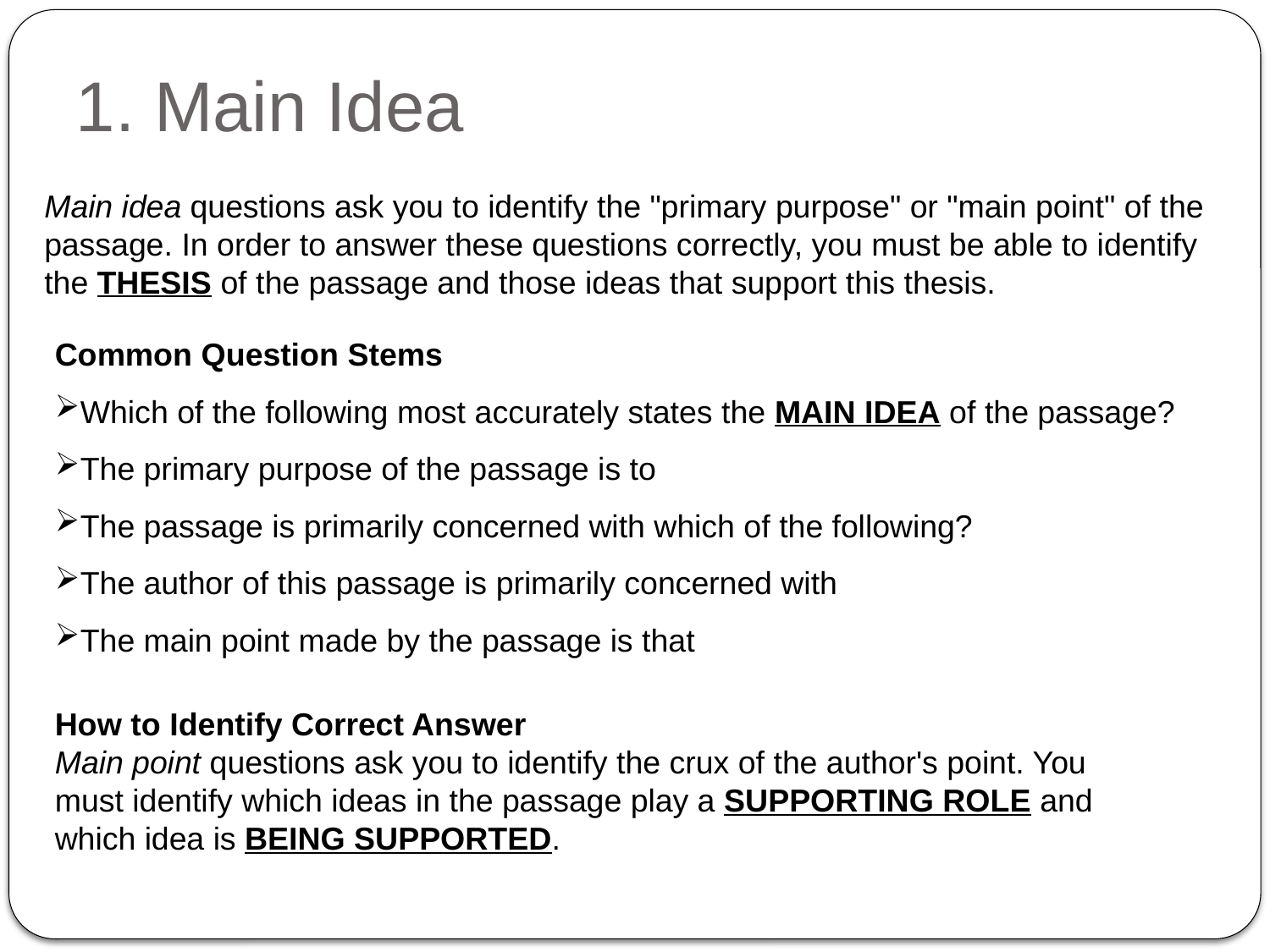

# 1. Main Idea
Main idea questions ask you to identify the "primary purpose" or "main point" of the passage. In order to answer these questions correctly, you must be able to identify the THESIS of the passage and those ideas that support this thesis.
Common Question Stems
Which of the following most accurately states the MAIN IDEA of the passage?
The primary purpose of the passage is to
The passage is primarily concerned with which of the following?
The author of this passage is primarily concerned with
The main point made by the passage is that
How to Identify Correct Answer
Main point questions ask you to identify the crux of the author's point. You must identify which ideas in the passage play a SUPPORTING ROLE and which idea is BEING SUPPORTED.